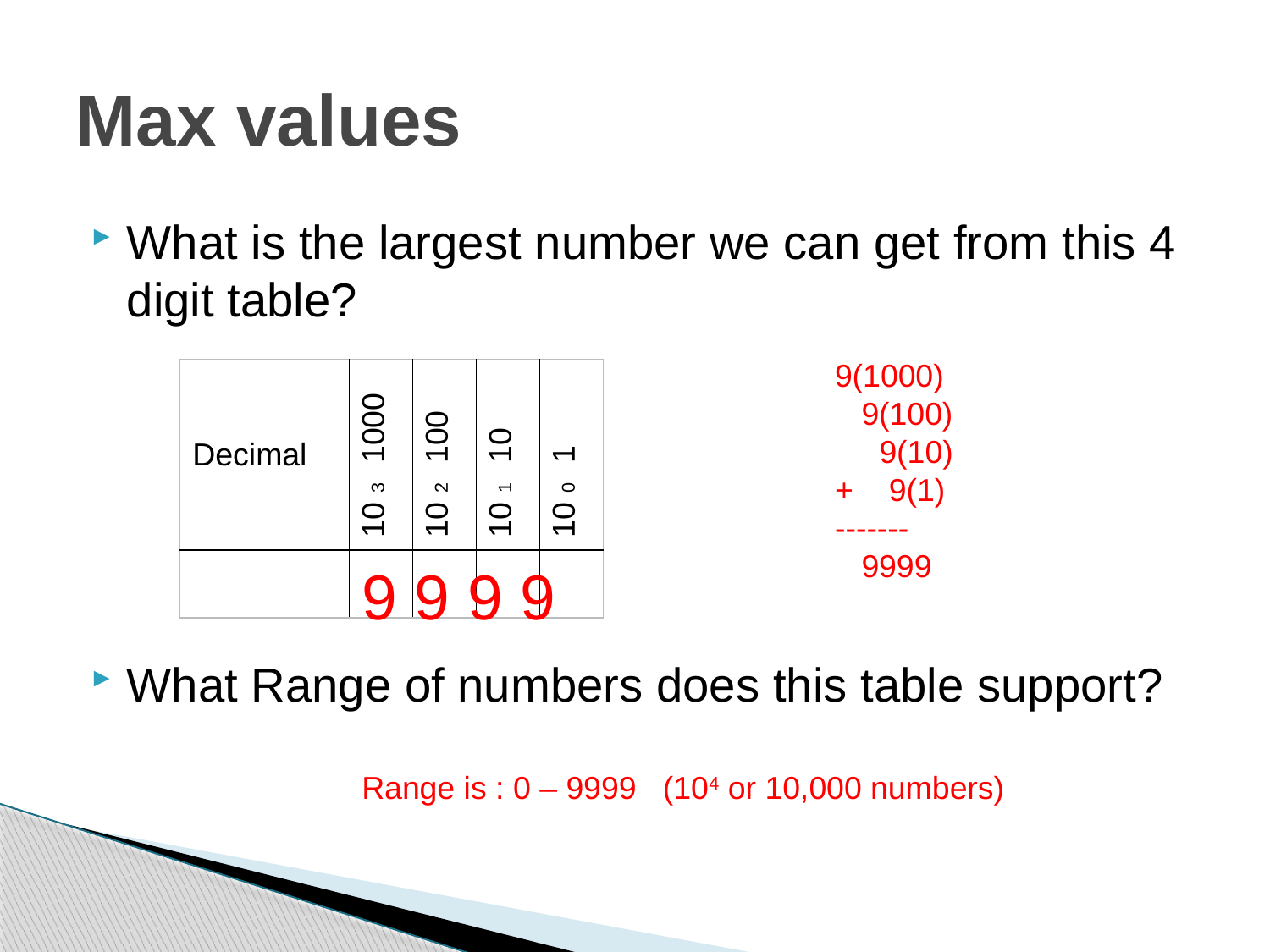

# Max values
What is the largest number we can get from this 4 digit table?

What Range of numbers does this table support?

9(1000)
   9(100)
     9(10)
+    9(1)
-------
   9999
| Decimal | 1000 | 100 | 10 | 1 |
| --- | --- | --- | --- | --- |
|  | 103 | 102 | 101 | 100 |
|  |  |  |  |  |
9 9 9 9
Range is : 0 – 9999   (104 or 10,000 numbers)